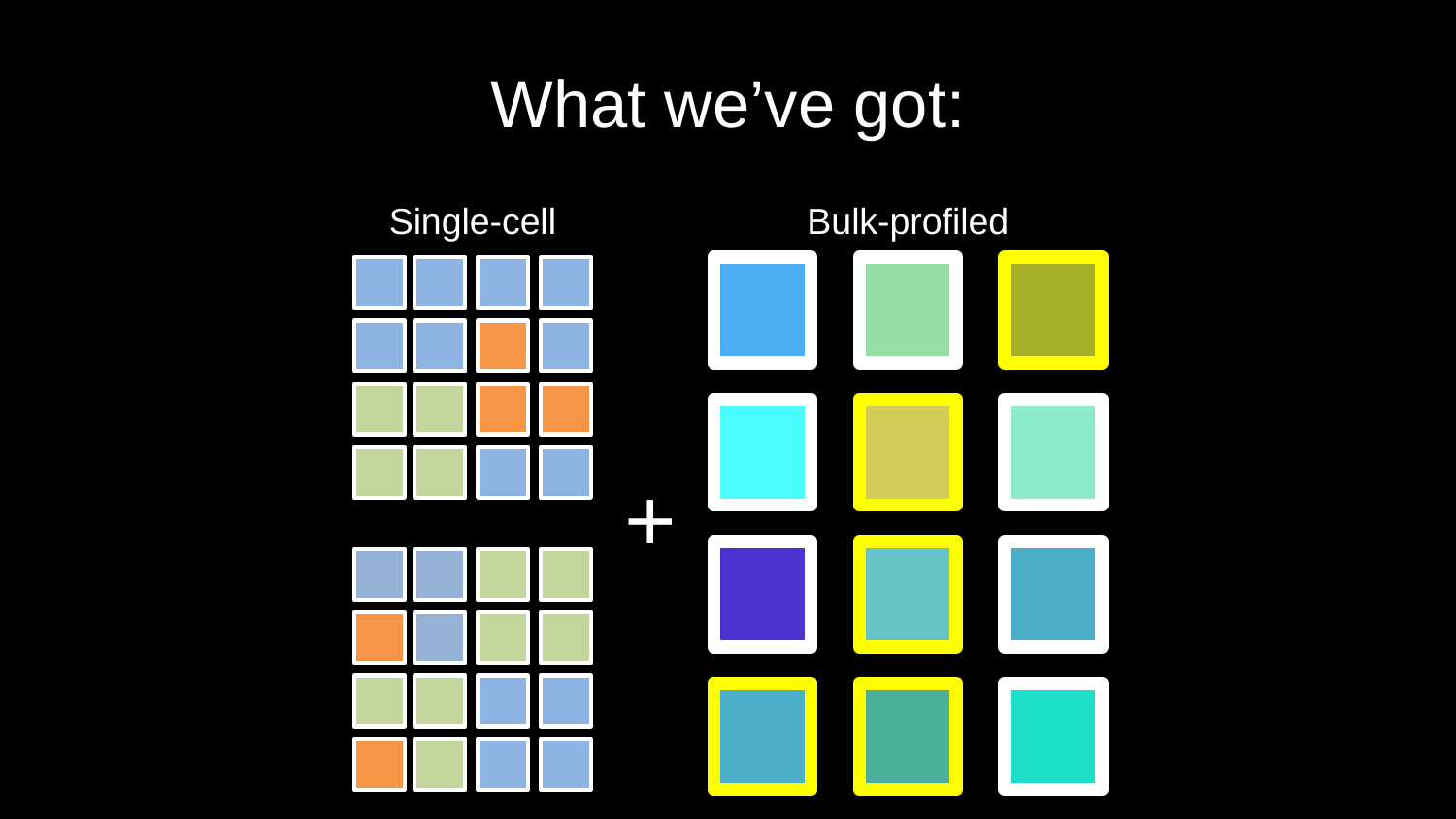

# What we’ve got:
Single-cell
Bulk-profiled

+